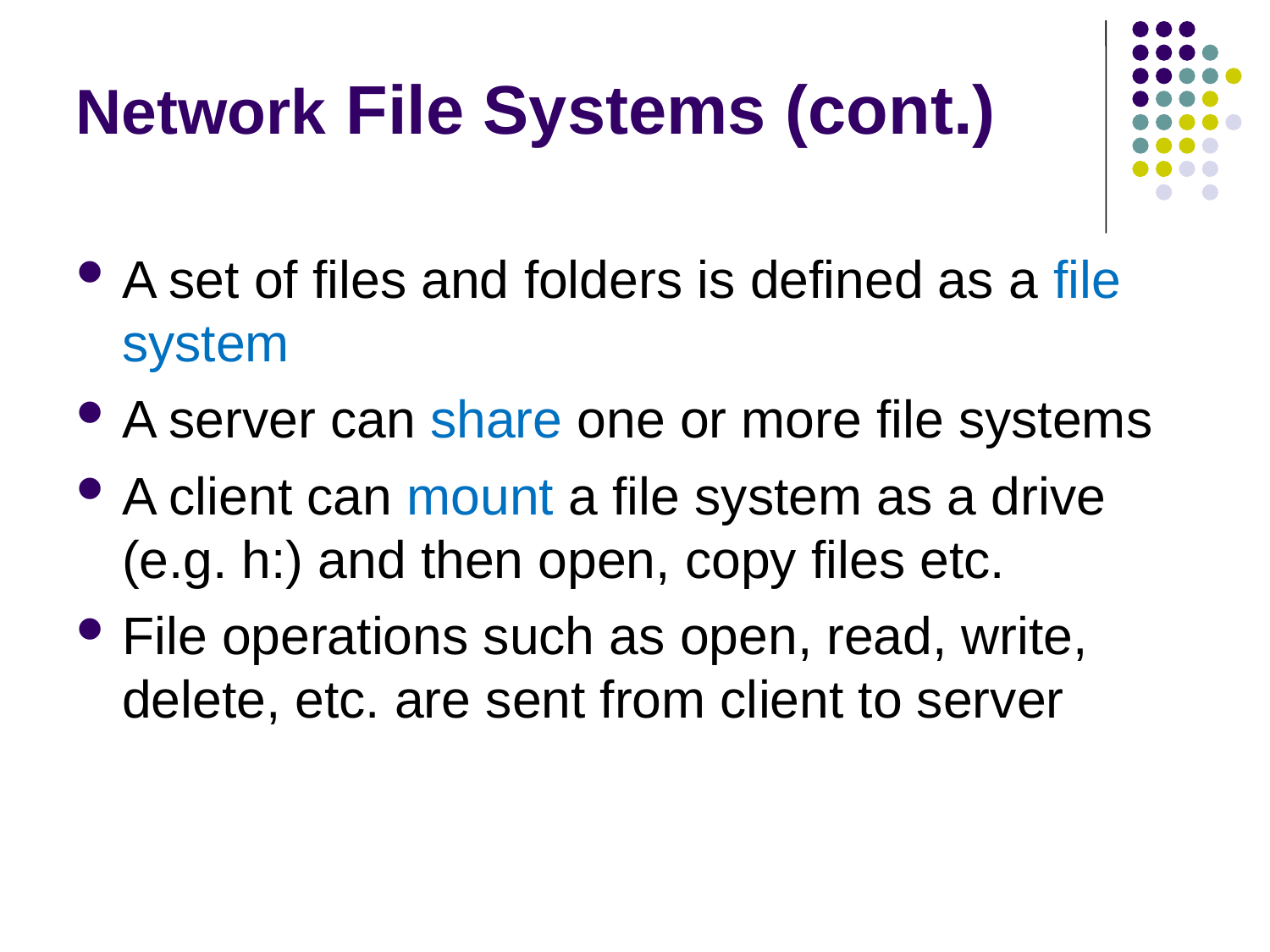

Network File Systems (cont.)
A set of files and folders is defined as a file system
A server can share one or more file systems
A client can mount a file system as a drive (e.g. h:) and then open, copy files etc.
File operations such as open, read, write, delete, etc. are sent from client to server